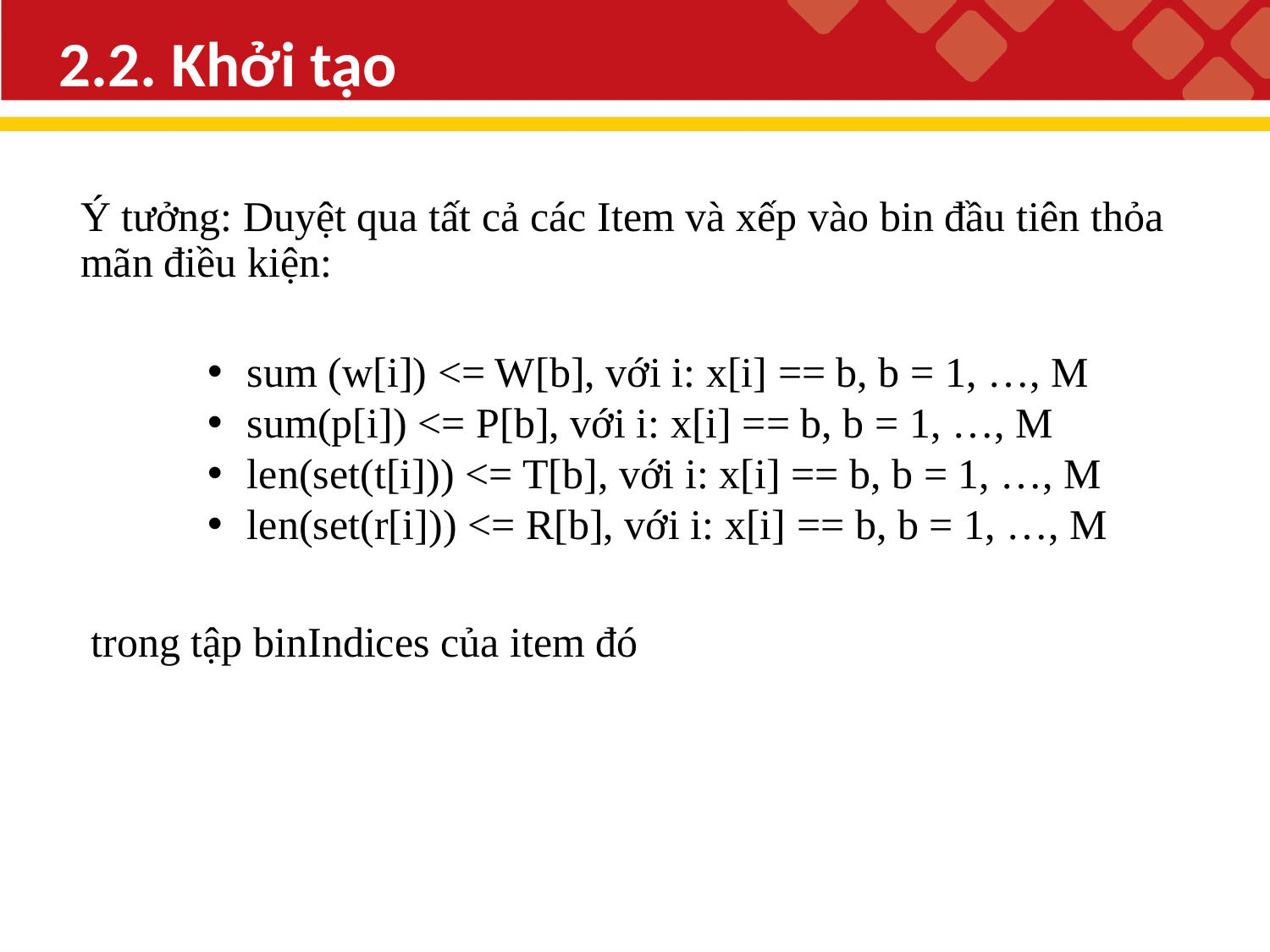

2.2. Khởi tạo
Ý tưởng: Duyệt qua tất cả các Item và xếp vào bin đầu tiên thỏa mãn điều kiện:

sum (w[i]) <= W[b], với i: x[i] == b, b = 1, …, M
sum(p[i]) <= P[b], với i: x[i] == b, b = 1, …, M
len(set(t[i])) <= T[b], với i: x[i] == b, b = 1, …, M
len(set(r[i])) <= R[b], với i: x[i] == b, b = 1, …, M

 trong tập binIndices của item đó